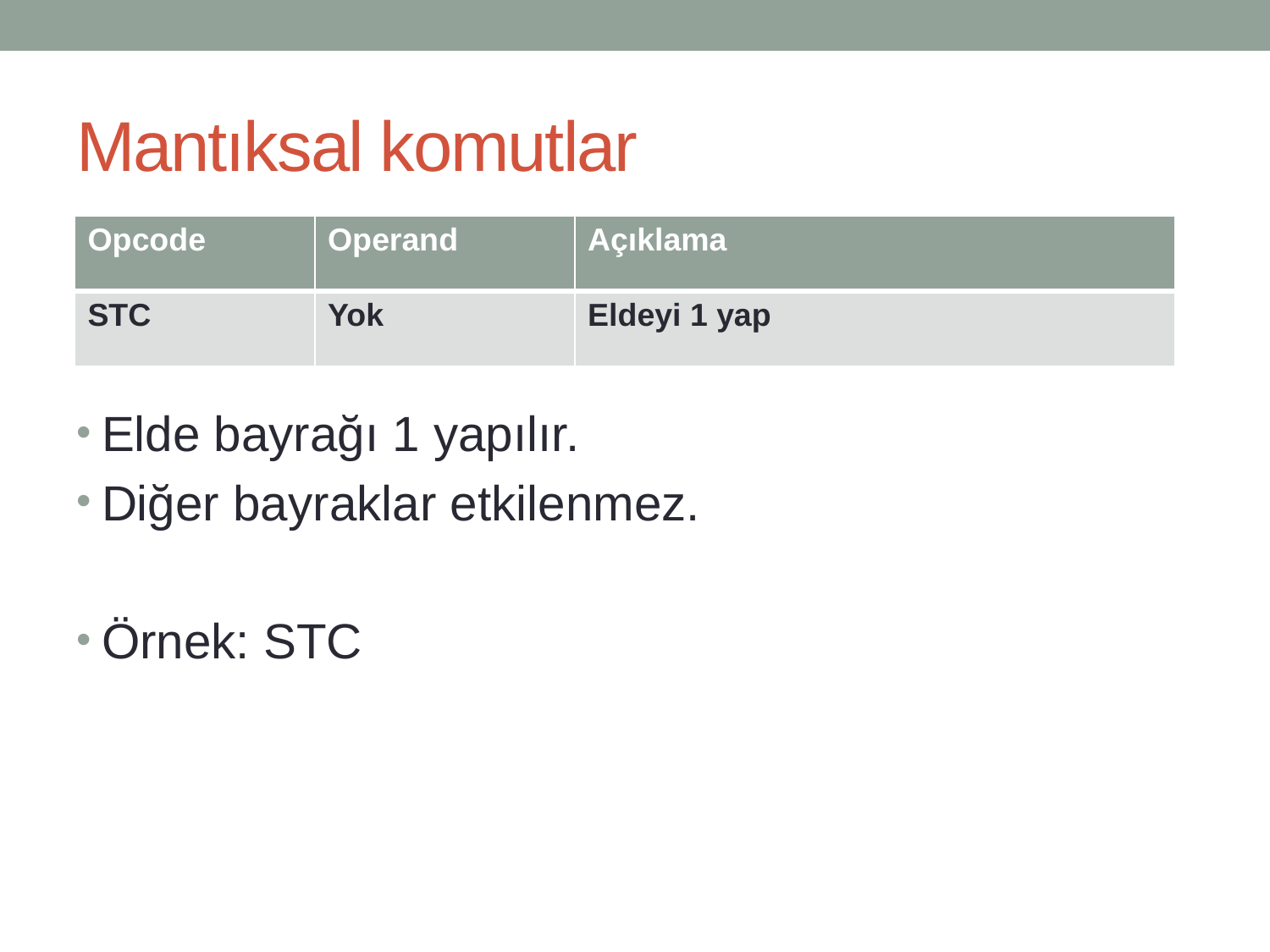

# Mantıksal komutlar
| Opcode | Operand | Açıklama |
| --- | --- | --- |
| STC | Yok | Eldeyi 1 yap |
Elde bayrağı 1 yapılır.
Diğer bayraklar etkilenmez.

Örnek: STC